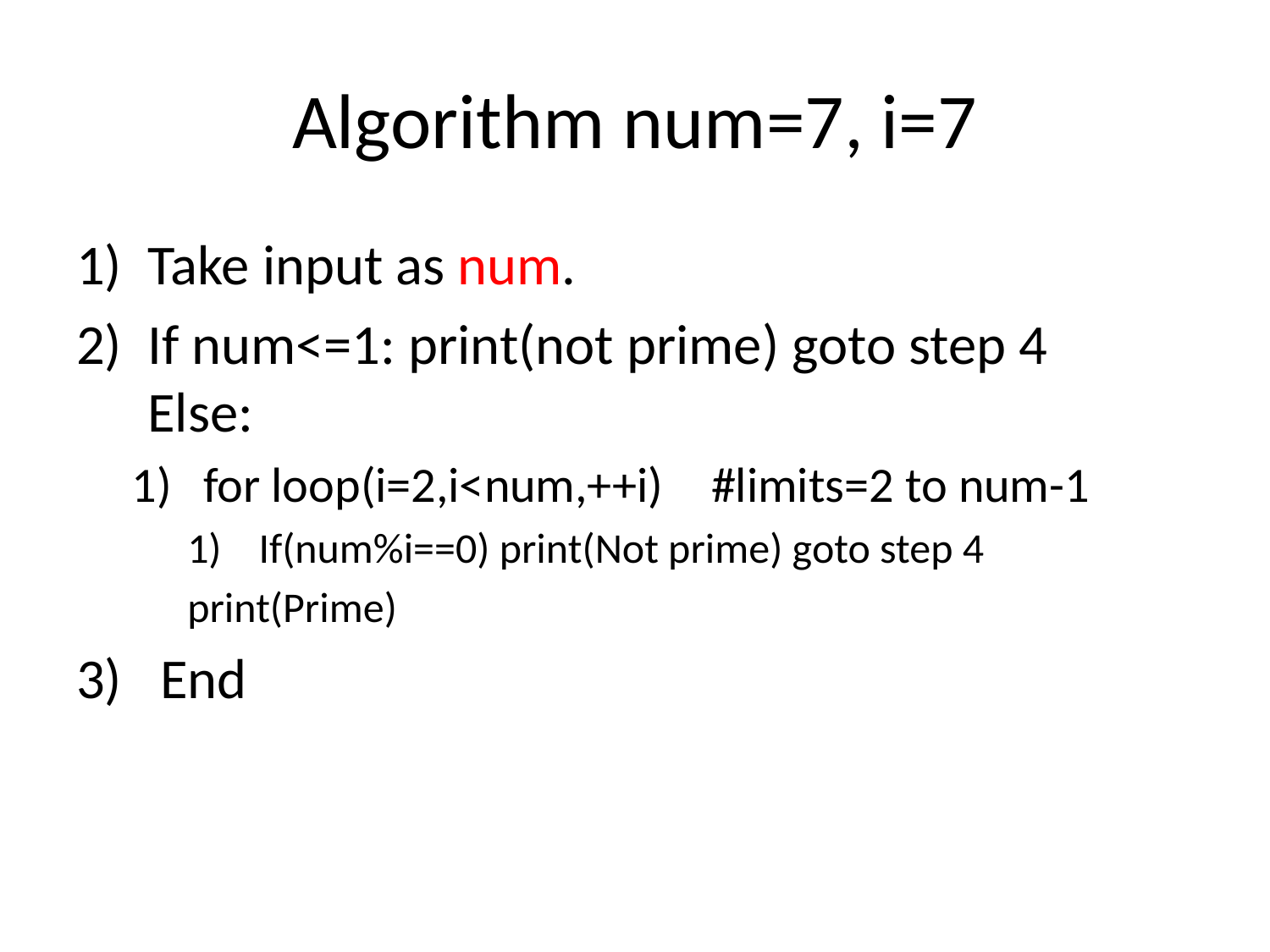

# Algorithm num=7, i=7
Take input as num.
If num<=1: print(not prime) goto step 4	Else:
for loop(i=2,i<num,++i)	#limits=2 to num-1
If(num%i==0) print(Not prime) goto step 4
print(Prime)
 End